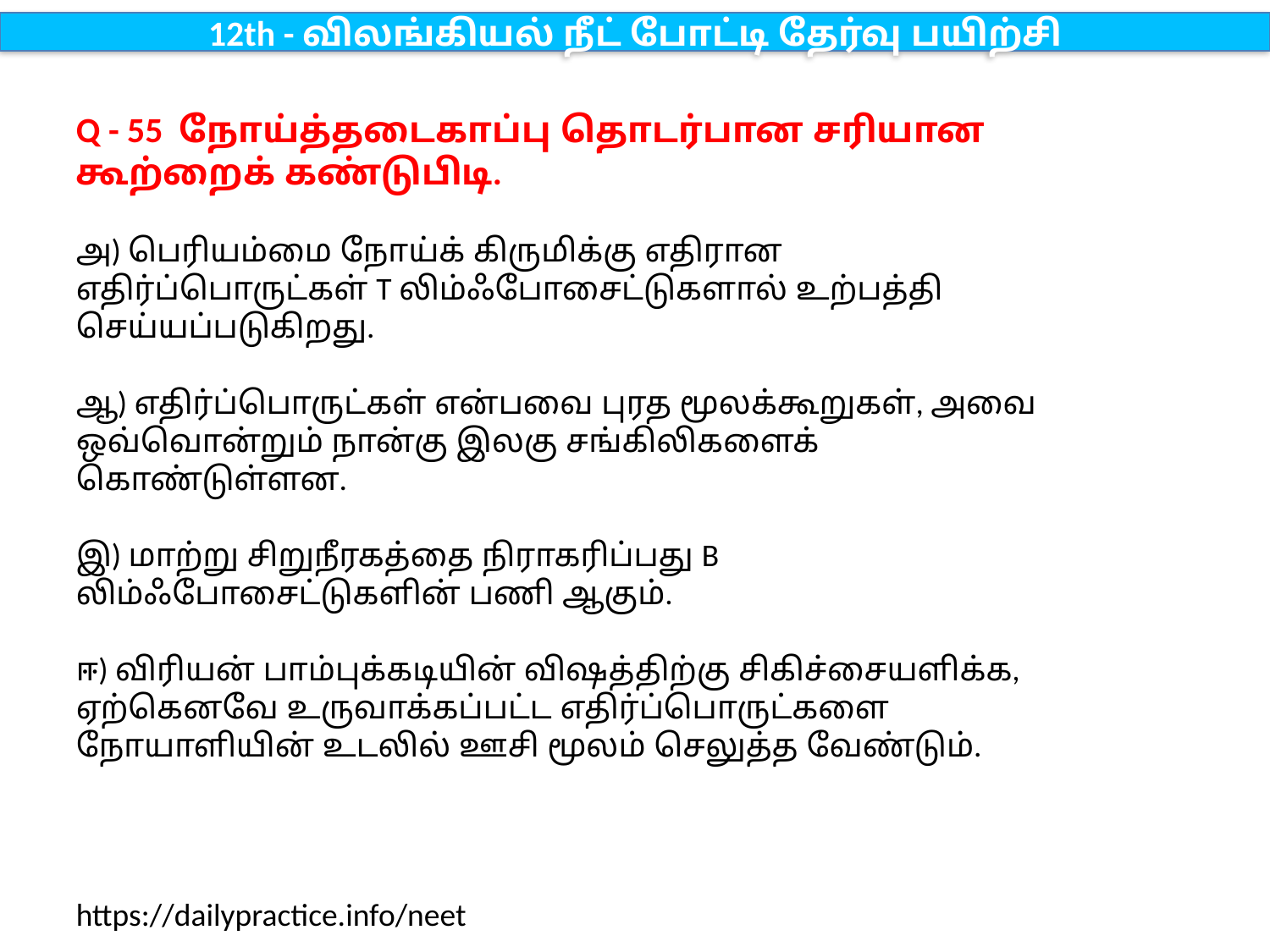

12th - விலங்கியல் நீட் போட்டி தேர்வு பயிற்சி

Q - 55  நோய்த்தடைகாப்பு தொடர்பான சரியான கூற்றைக் கண்டுபிடி.

அ) பெரியம்மை நோய்க் கிருமிக்கு எதிரான எதிர்ப்பொருட்கள் T லிம்ஃபோசைட்டுகளால் உற்பத்தி செய்யப்படுகிறது.

ஆ) எதிர்ப்பொருட்கள் என்பவை புரத மூலக்கூறுகள், அவை ஒவ்வொன்றும் நான்கு இலகு சங்கிலிகளைக் கொண்டுள்ளன.

இ) மாற்று சிறுநீரகத்தை நிராகரிப்பது B லிம்ஃபோசைட்டுகளின் பணி ஆகும்.

ஈ) விரியன் பாம்புக்கடியின் விஷத்திற்கு சிகிச்சையளிக்க, ஏற்கெனவே உருவாக்கப்பட்ட எதிர்ப்பொருட்களை நோயாளியின் உடலில் ஊசி மூலம் செலுத்த வேண்டும்.
https://dailypractice.info/neet